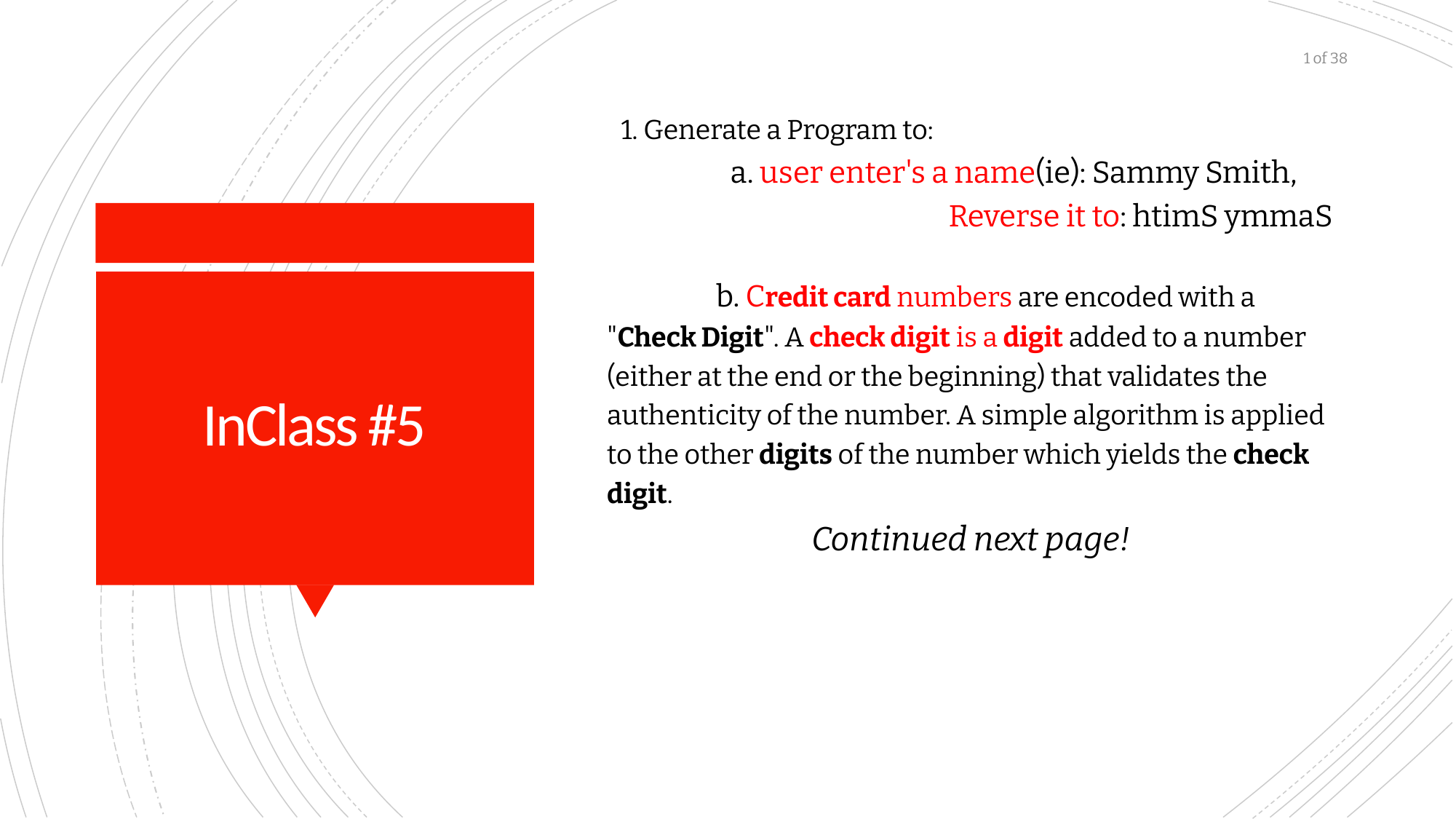

1. Generate a Program to:
	a. user enter's a name(ie): Sammy Smith, 			Reverse it to: htimS ymmaS
	b. Credit card numbers are encoded with a "Check Digit". A check digit is a digit added to a number (either at the end or the beginning) that validates the authenticity of the number. A simple algorithm is applied to the other digits of the number which yields the check digit.
Continued next page!
1 of 38
# InClass #5